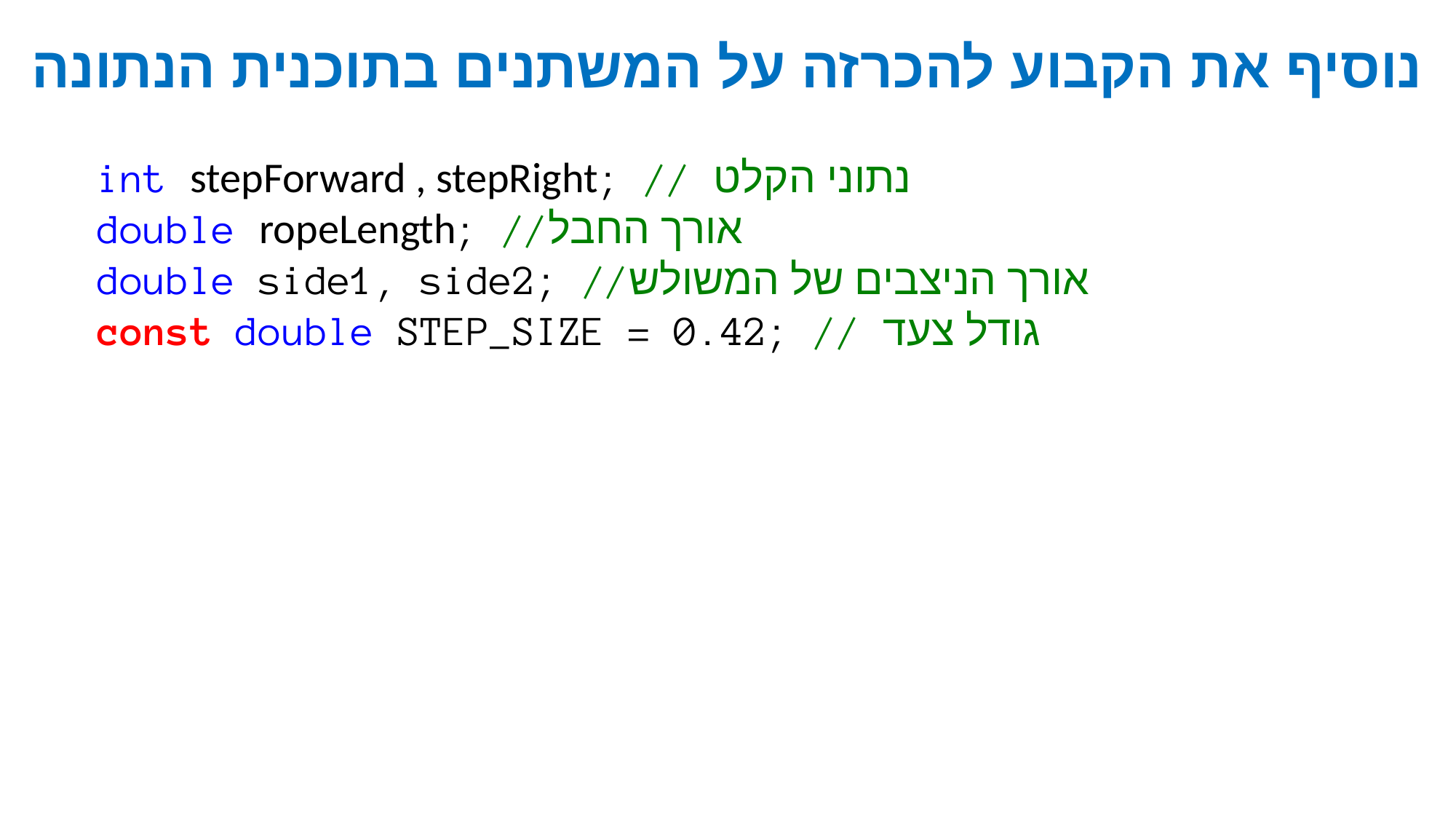

# נוסיף את הקבוע להכרזה על המשתנים בתוכנית הנתונה
int stepForward , stepRight; // נתוני הקלט
double ropeLength; //אורך החבל
double side1, side2; //אורך הניצבים של המשולש
const double STEP_SIZE = 0.42; // גודל צעד